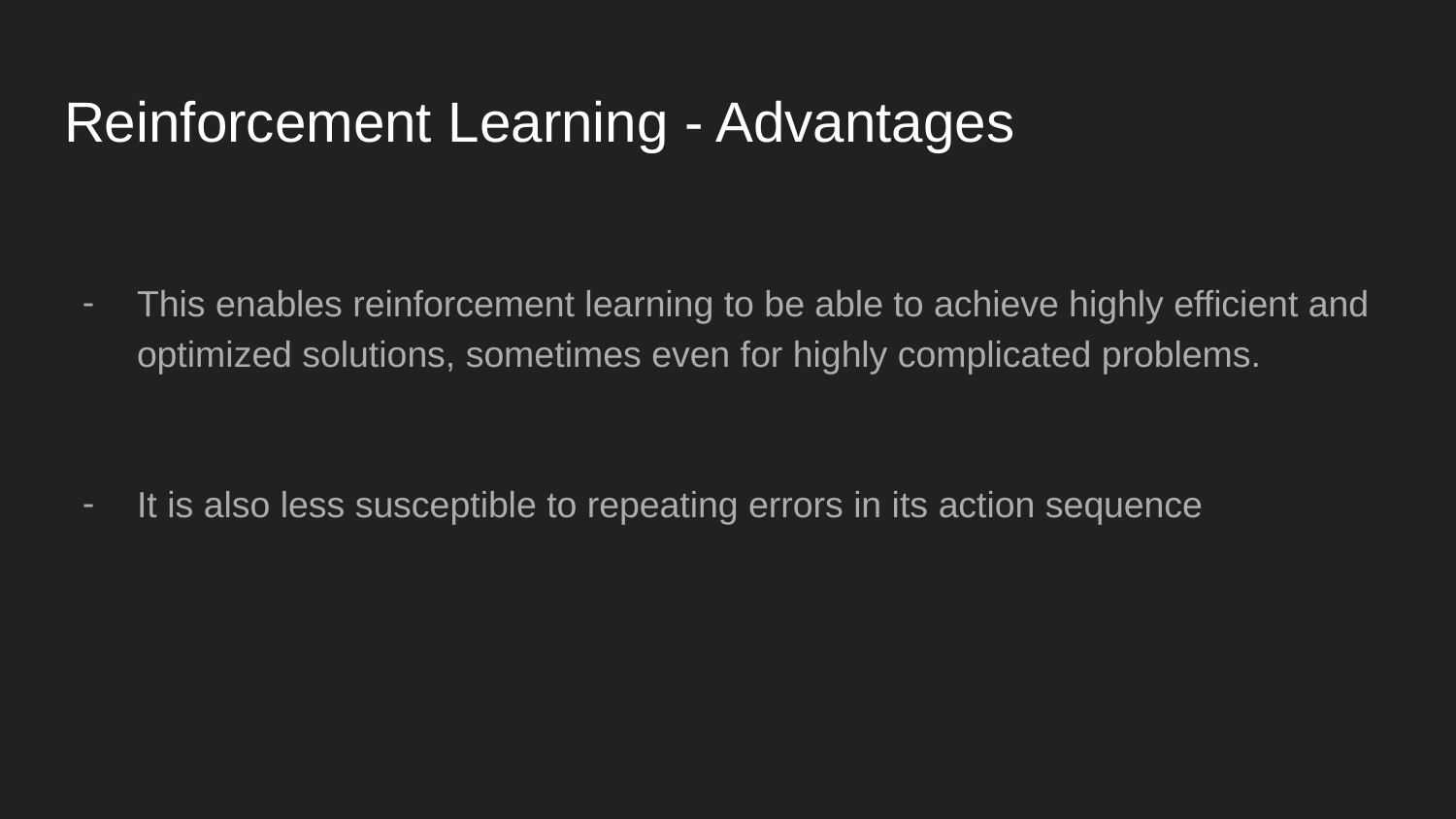

# Reinforcement Learning - Advantages

This enables reinforcement learning to be able to achieve highly efficient and optimized solutions, sometimes even for highly complicated problems.
It is also less susceptible to repeating errors in its action sequence